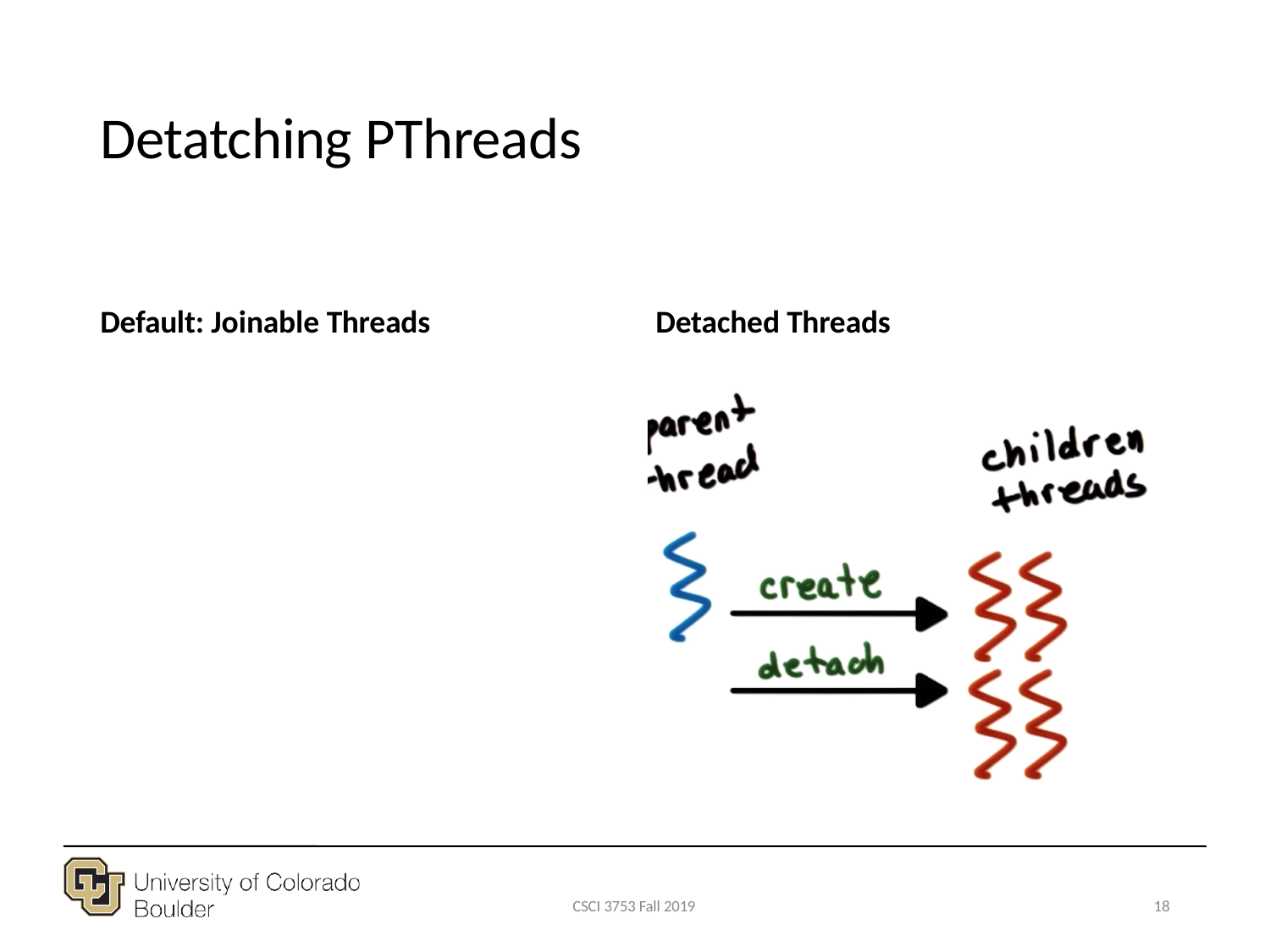

# Detatching PThreads
Default: Joinable Threads
Detached Threads

CSCI 3753 Fall 2019
18